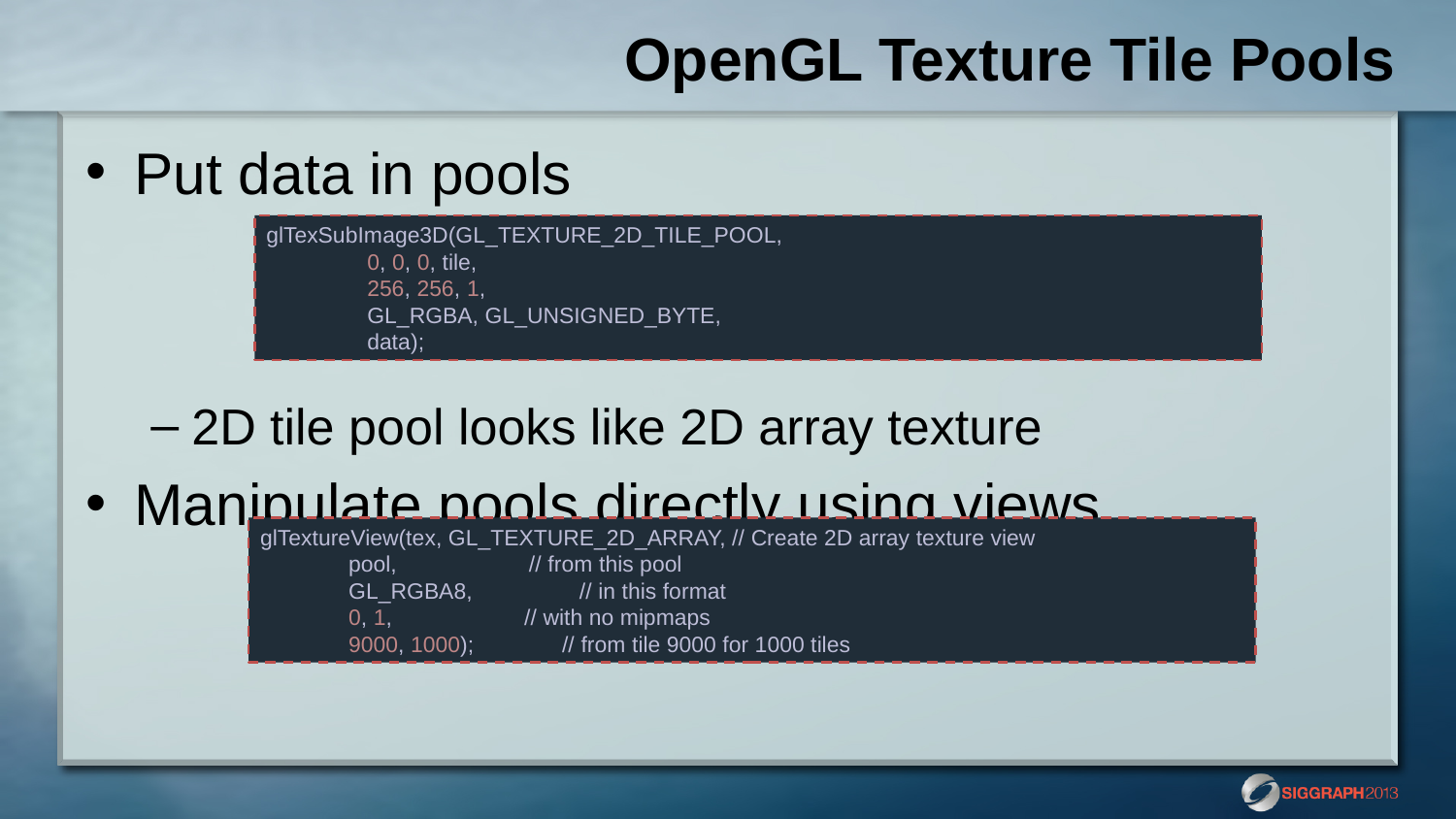

# OpenGL Texture Tile Pools
Put data in pools

2D tile pool looks like 2D array texture
Manipulate pools directly using views

glTexSubImage3D(GL_TEXTURE_2D_TILE_POOL,
                0, 0, 0, tile,
                256, 256, 1,
                GL_RGBA, GL_UNSIGNED_BYTE,
                data);
glTextureView(tex, GL_TEXTURE_2D_ARRAY, // Create 2D array texture view
              pool,                     // from this pool
              GL_RGBA8,                 // in this format
              0, 1,                     // with no mipmaps
              9000, 1000);              // from tile 9000 for 1000 tiles